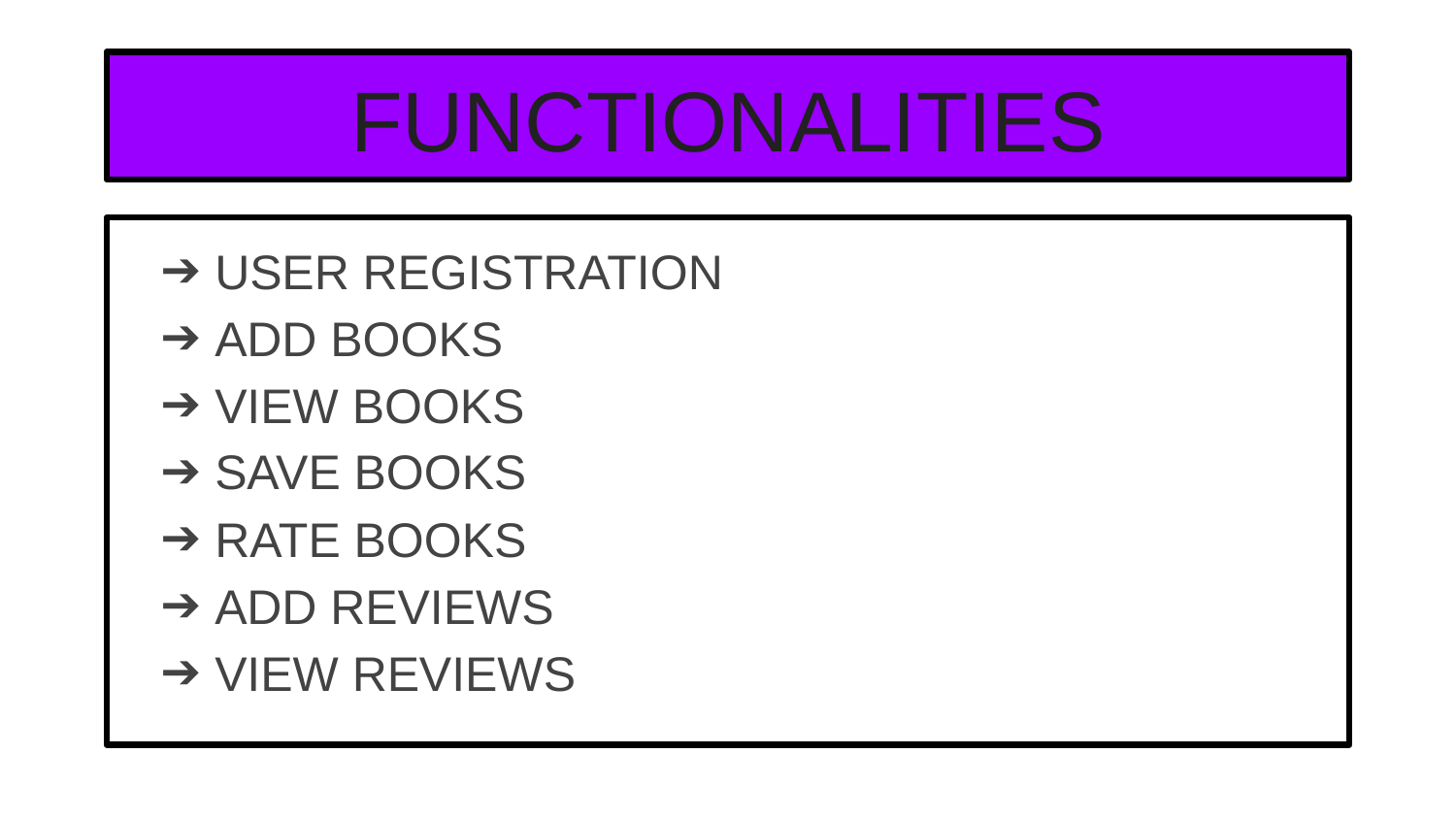

# FUNCTIONALITIES
 USER REGISTRATION
 ADD BOOKS
 VIEW BOOKS
 SAVE BOOKS
 RATE BOOKS
 ADD REVIEWS
 VIEW REVIEWS